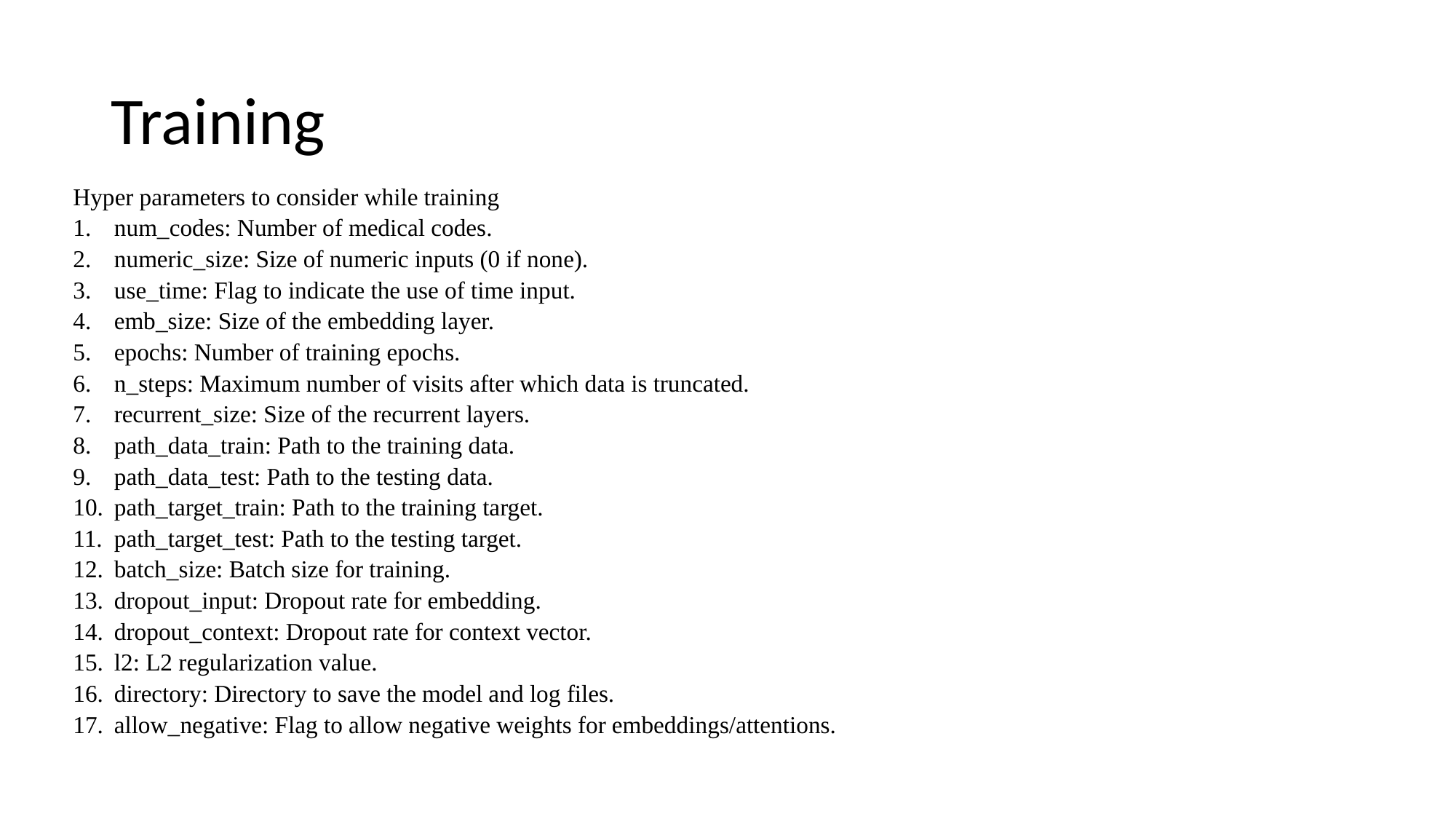

# Training
Hyper parameters to consider while training
num_codes: Number of medical codes.
numeric_size: Size of numeric inputs (0 if none).
use_time: Flag to indicate the use of time input.
emb_size: Size of the embedding layer.
epochs: Number of training epochs.
n_steps: Maximum number of visits after which data is truncated.
recurrent_size: Size of the recurrent layers.
path_data_train: Path to the training data.
path_data_test: Path to the testing data.
path_target_train: Path to the training target.
path_target_test: Path to the testing target.
batch_size: Batch size for training.
dropout_input: Dropout rate for embedding.
dropout_context: Dropout rate for context vector.
l2: L2 regularization value.
directory: Directory to save the model and log files.
allow_negative: Flag to allow negative weights for embeddings/attentions.